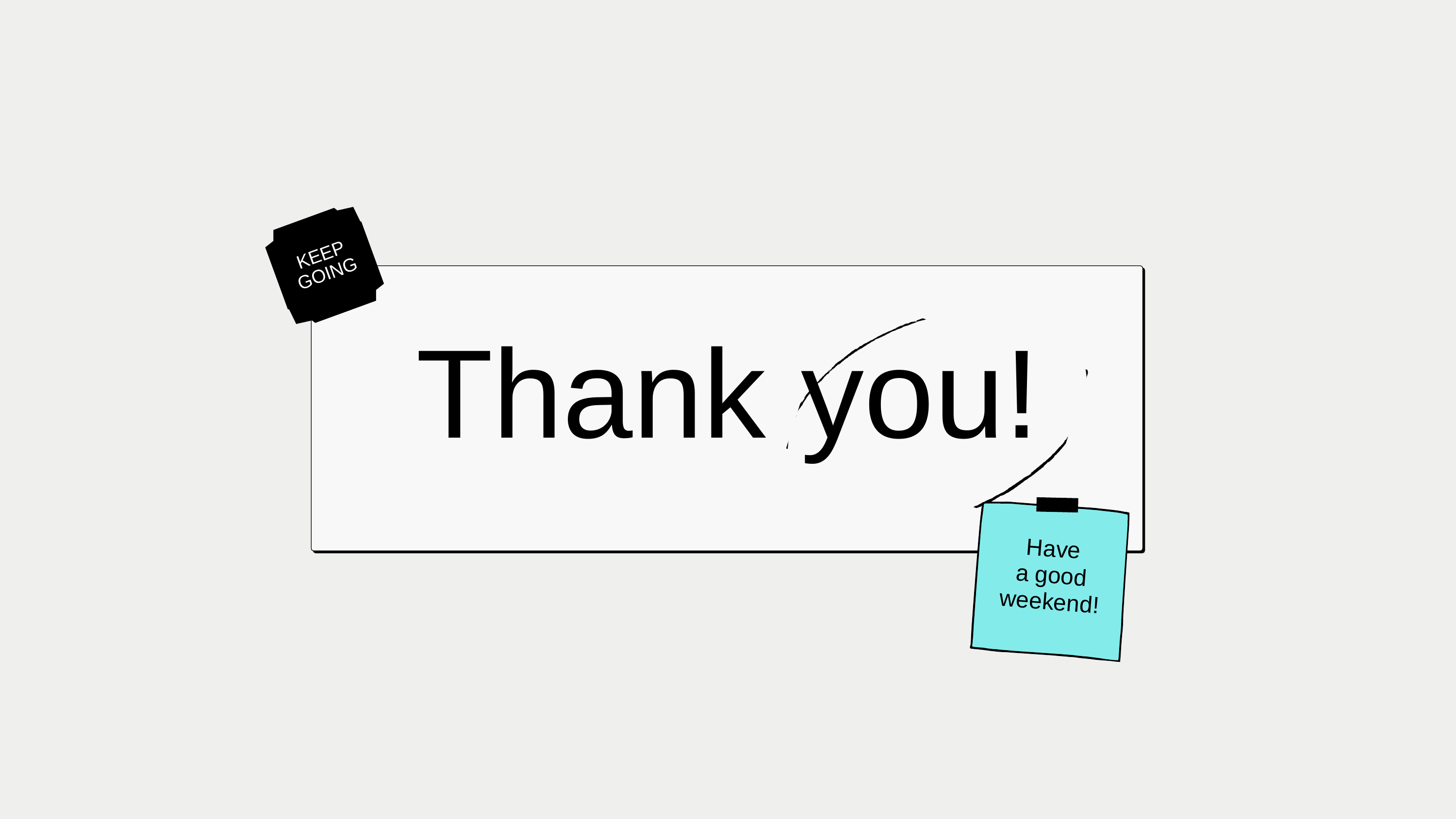

KEEP
GOING

Thank you!

Have
a good weekend!